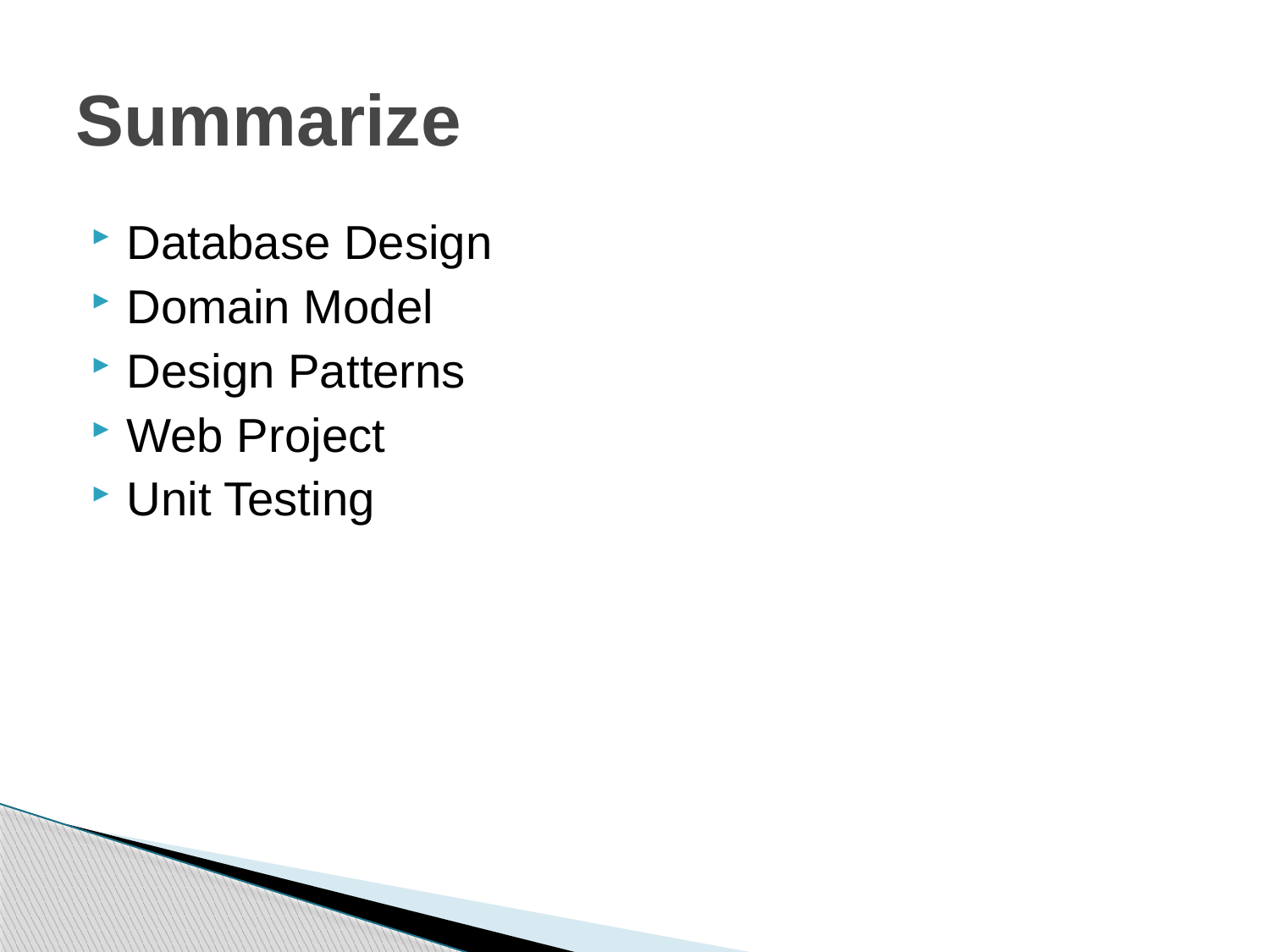

# Summarize
Database Design
Domain Model
Design Patterns
Web Project
Unit Testing